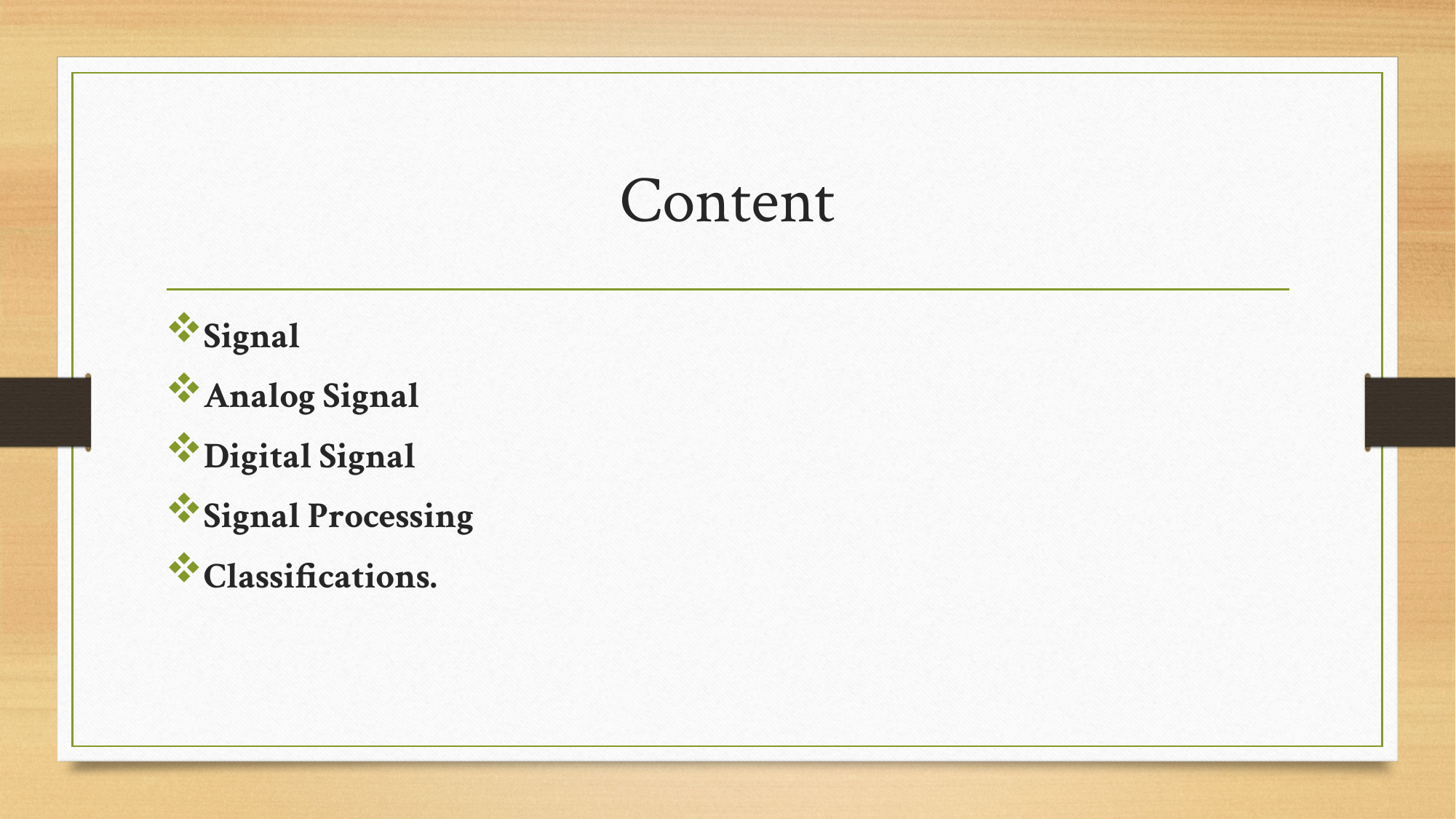

# Content
Signal
Analog Signal
Digital Signal
Signal Processing
Classifications.